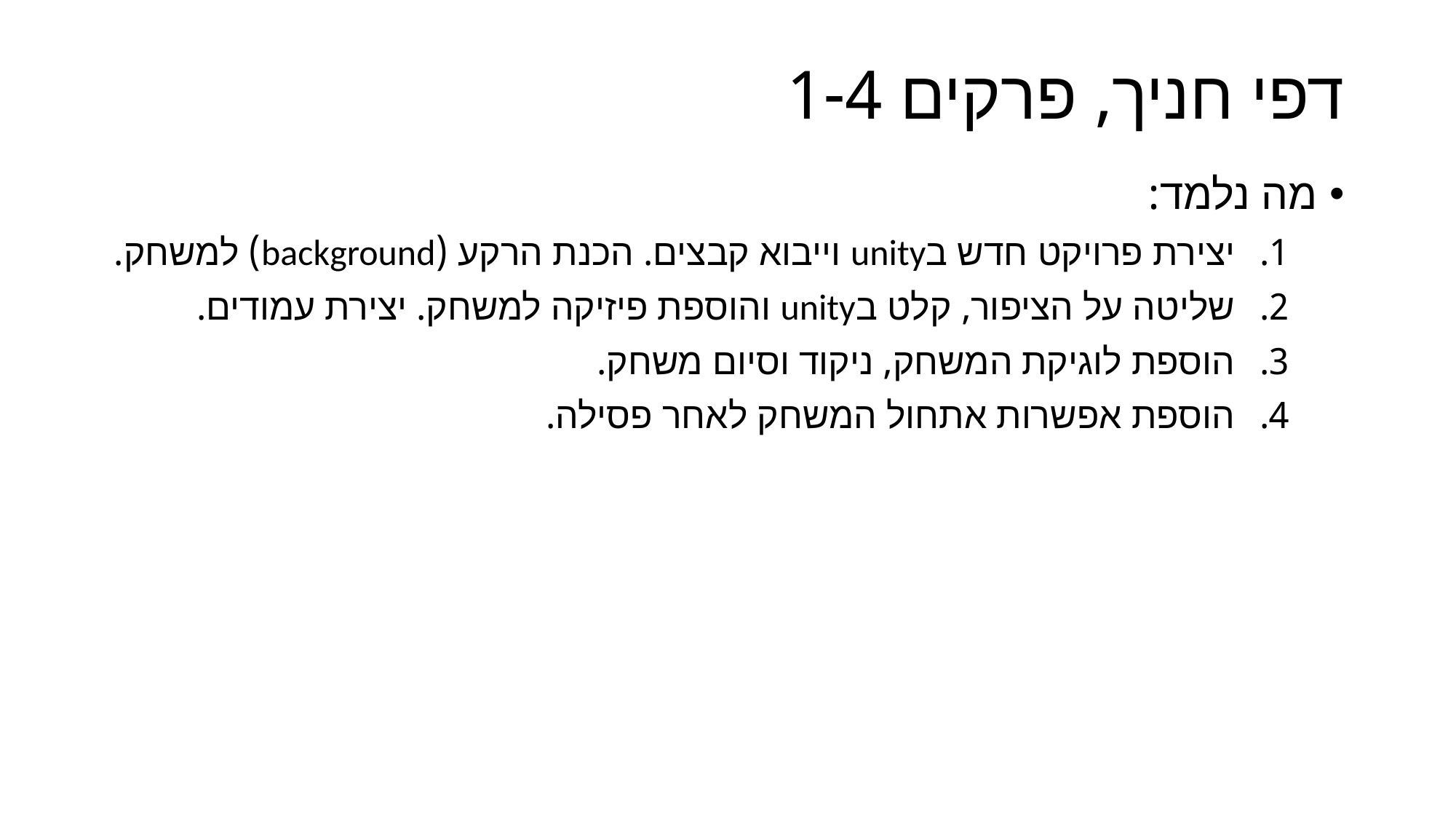

# דפי חניך, פרקים 1-4
מה נלמד:
יצירת פרויקט חדש בunity וייבוא קבצים. הכנת הרקע (background) למשחק.
שליטה על הציפור, קלט בunity והוספת פיזיקה למשחק. יצירת עמודים.
הוספת לוגיקת המשחק, ניקוד וסיום משחק.
הוספת אפשרות אתחול המשחק לאחר פסילה.